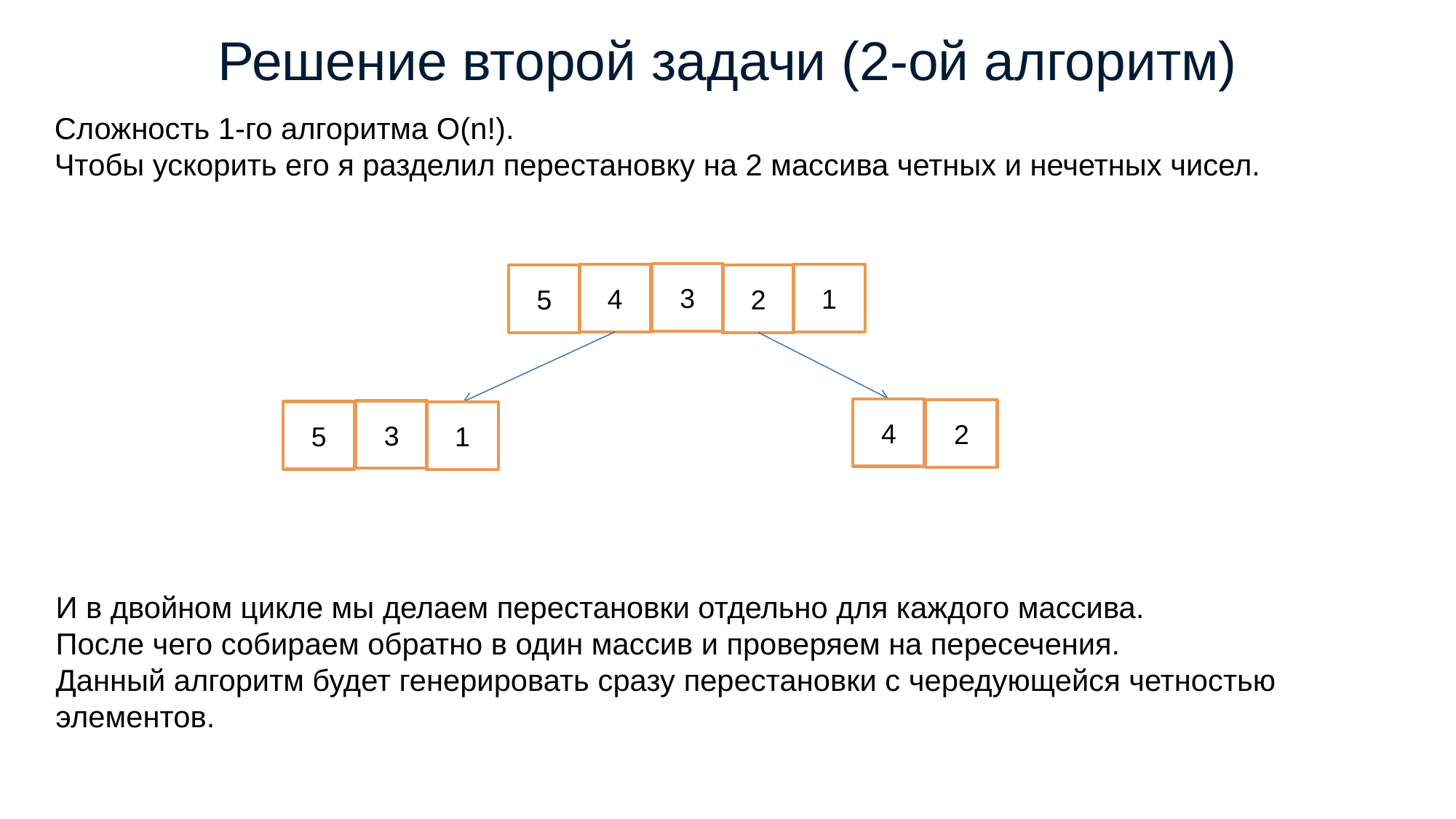

# Решение второй задачи (2-ой алгоритм)
Сложность 1-го алгоритма O(n!).
Чтобы ускорить его я разделил перестановку на 2 массива четных и нечетных чисел.

3
1
4
2
5
4
2
3
5
1
И в двойном цикле мы делаем перестановки отдельно для каждого массива.
После чего собираем обратно в один массив и проверяем на пересечения.
Данный алгоритм будет генерировать сразу перестановки с чередующейся четностью элементов.